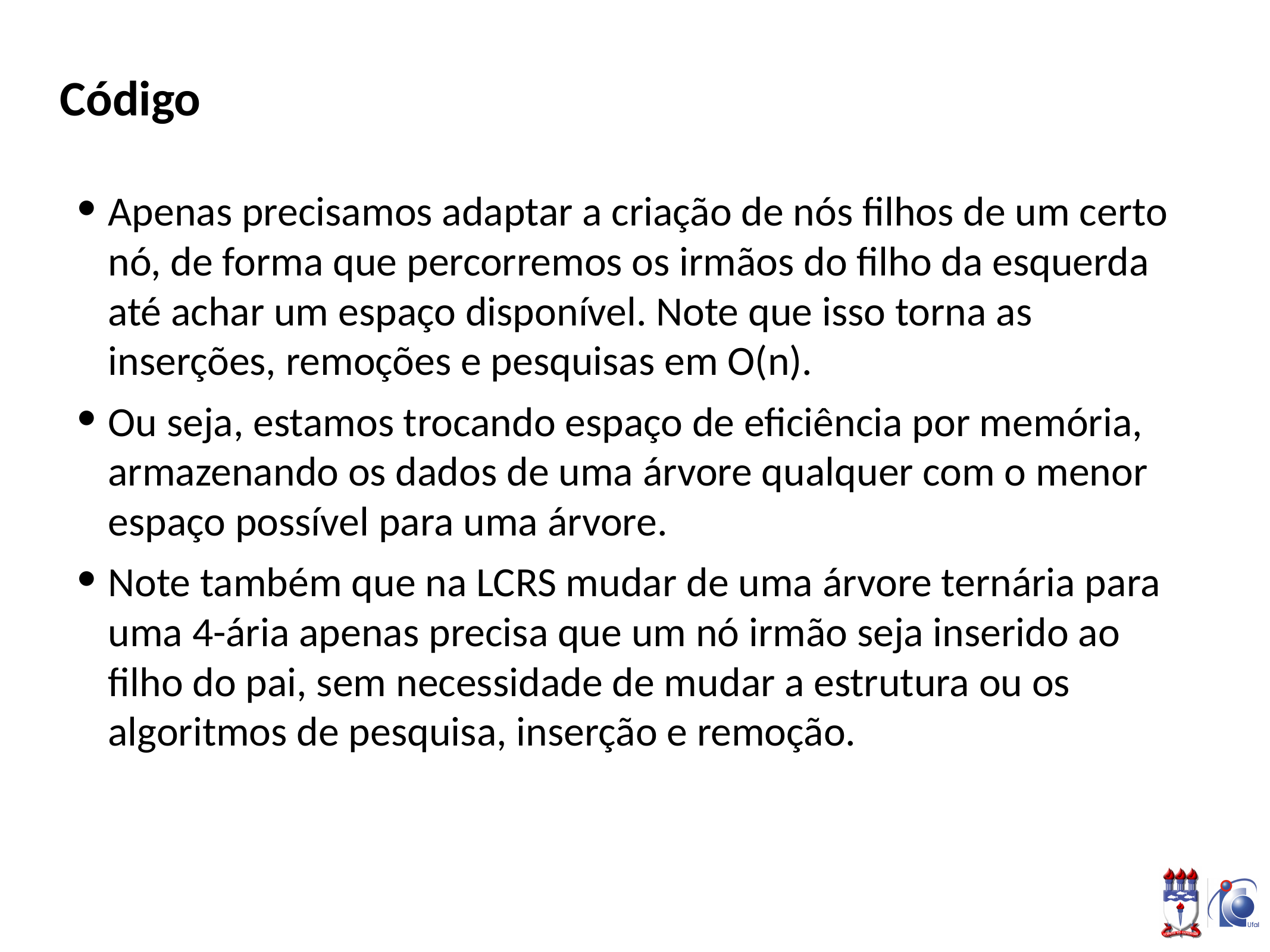

# Código
Apenas precisamos adaptar a criação de nós filhos de um certo nó, de forma que percorremos os irmãos do filho da esquerda até achar um espaço disponível. Note que isso torna as inserções, remoções e pesquisas em O(n).
Ou seja, estamos trocando espaço de eficiência por memória, armazenando os dados de uma árvore qualquer com o menor espaço possível para uma árvore.
Note também que na LCRS mudar de uma árvore ternária para uma 4-ária apenas precisa que um nó irmão seja inserido ao filho do pai, sem necessidade de mudar a estrutura ou os algoritmos de pesquisa, inserção e remoção.